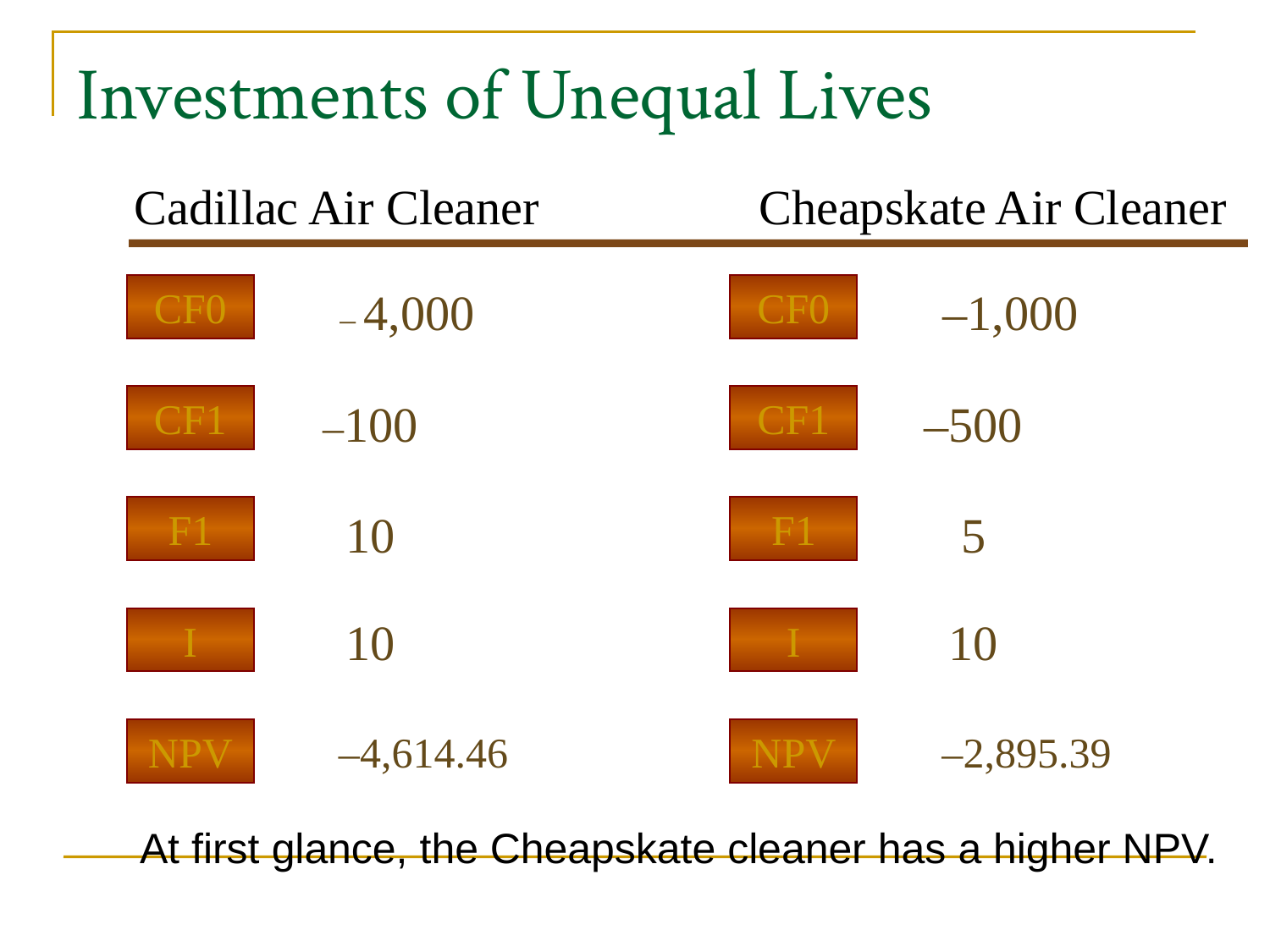

# Investments of Unequal Lives
Cadillac Air Cleaner
Cheapskate Air Cleaner

CF0
CF1
F1
I
NPV
– 4,000
CF0
CF1
F1
I
NPV
–1,000
–100
–500
10
5
10
10
–4,614.46
–2,895.39
At first glance, the Cheapskate cleaner has a higher NPV.